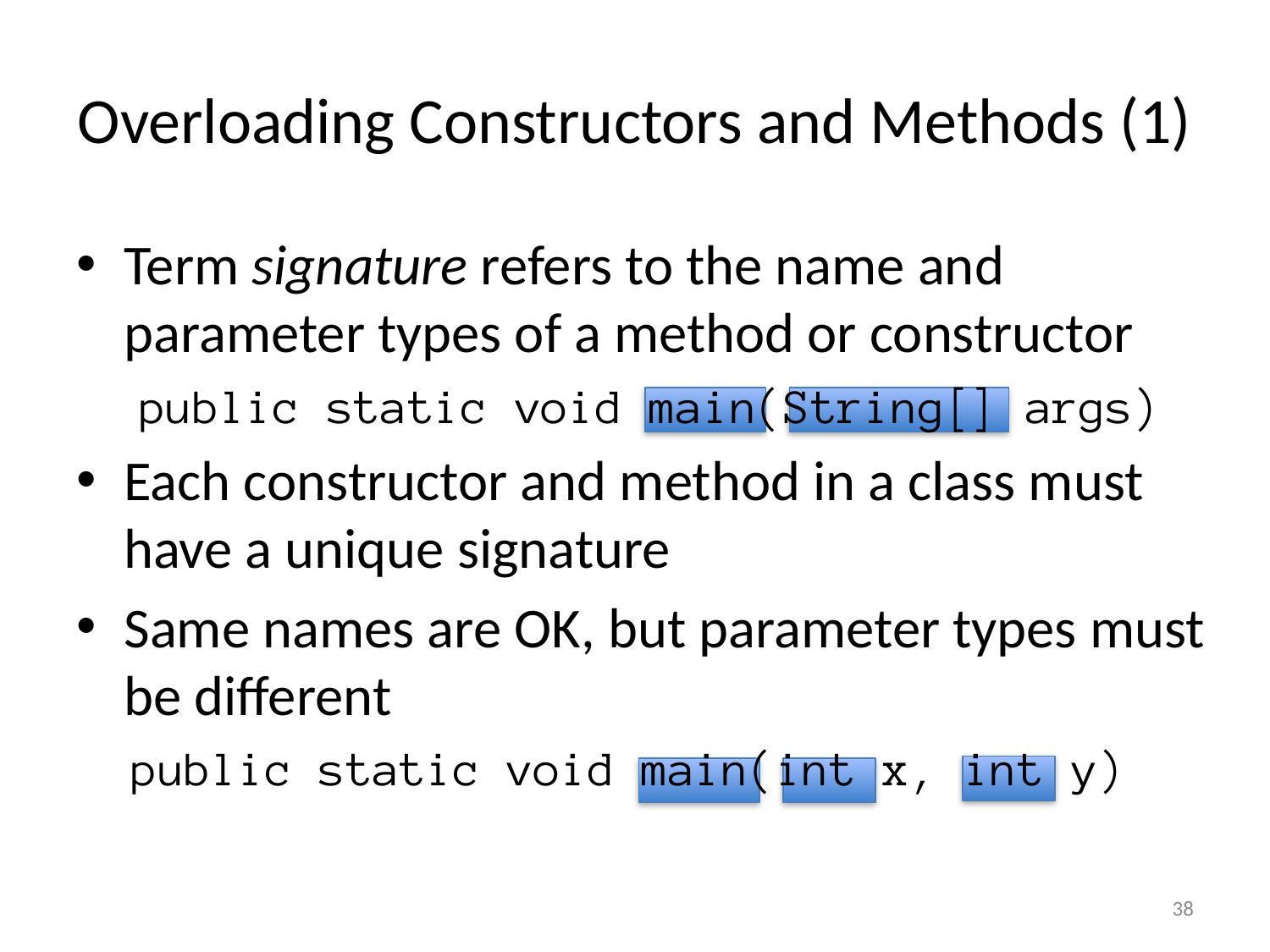

# Overloading Constructors and Methods (1)
Term signature refers to the name and parameter types of a method or constructor
public static void main(String[] args)
Each constructor and method in a class must have a unique signature
Same names are OK, but parameter types must be different
public static void main(int x, int y)

38